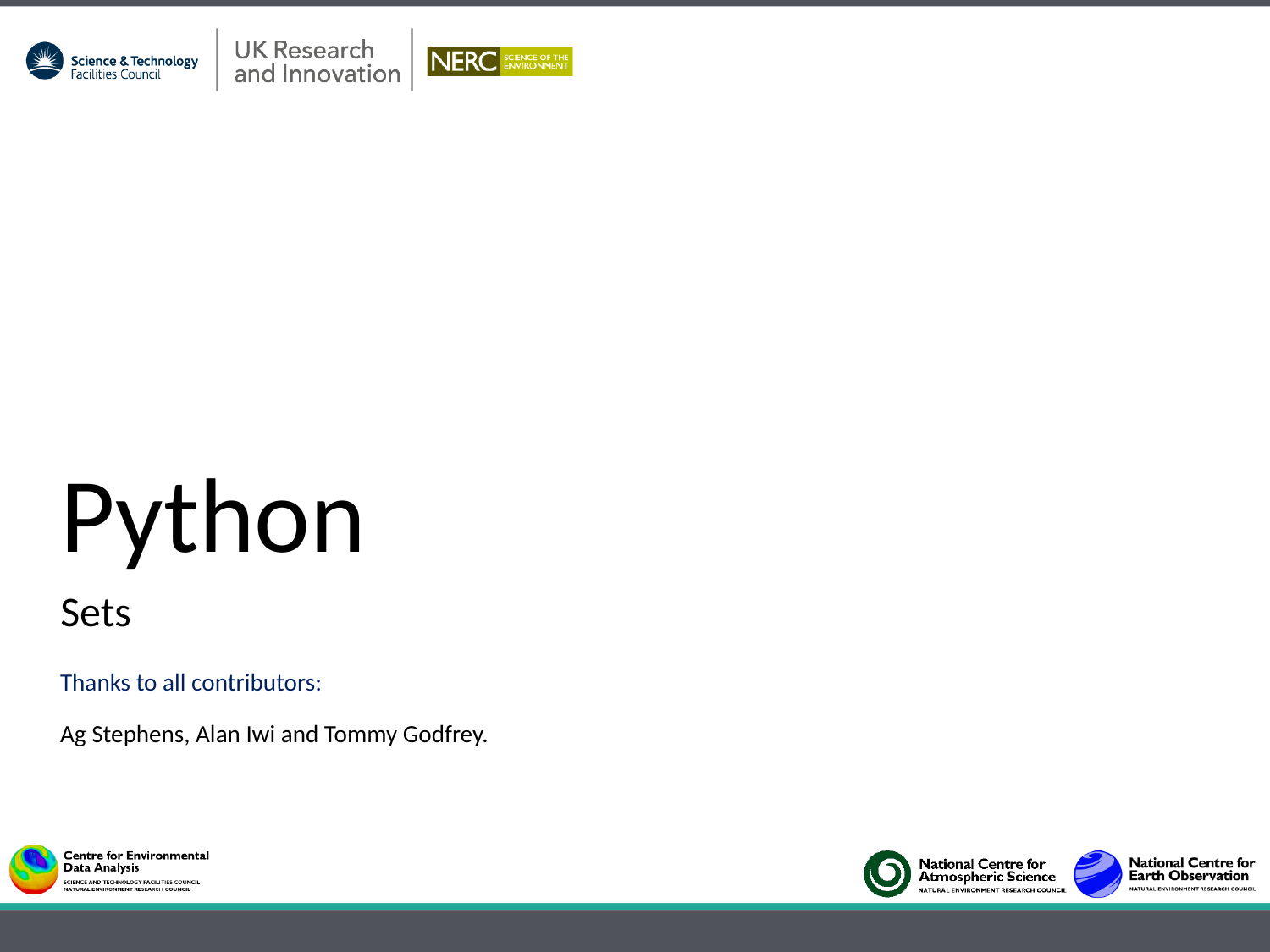

# Python
Sets
Thanks to all contributors:

Ag Stephens, Alan Iwi and Tommy Godfrey.